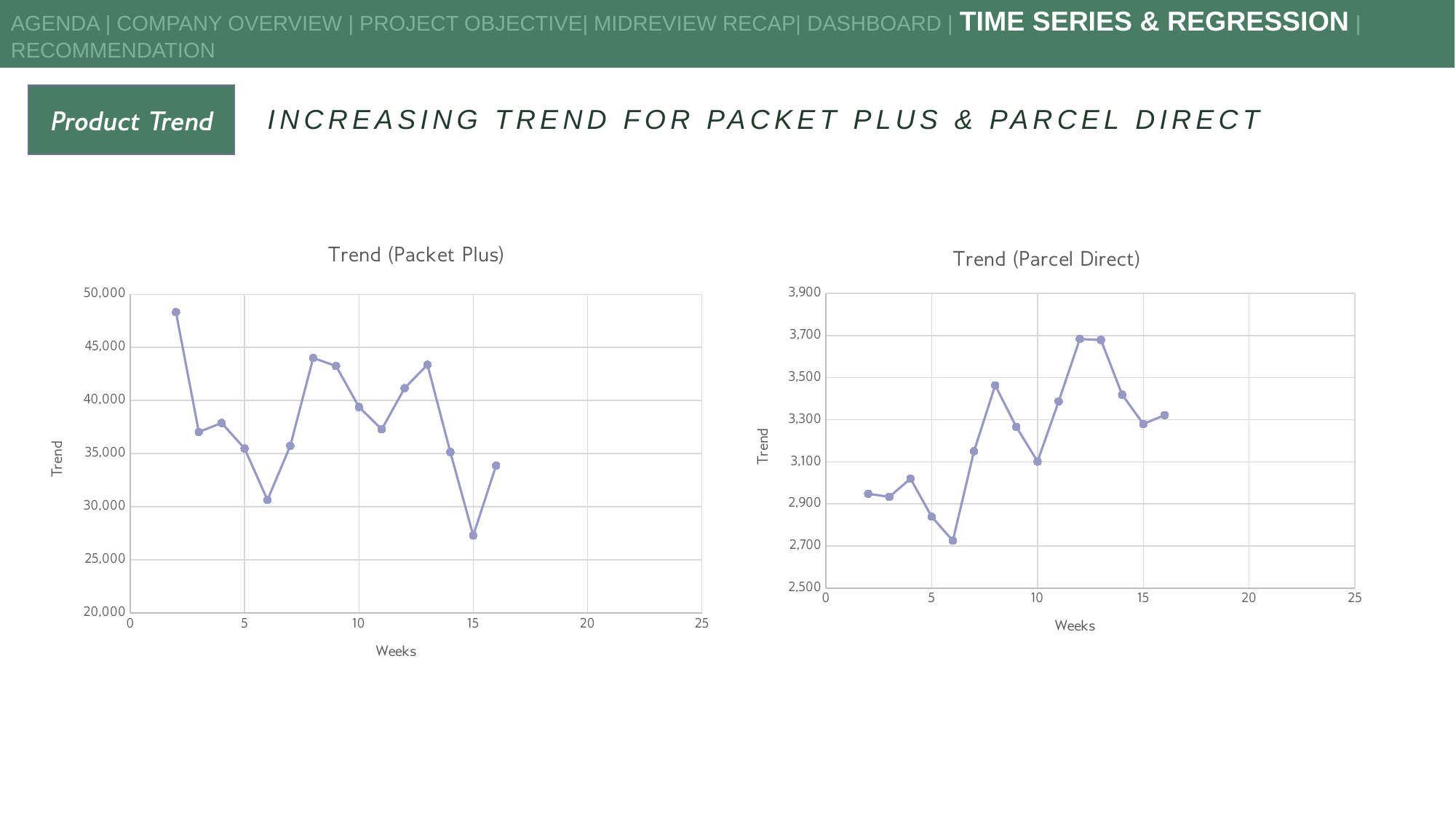

AGENDA | COMPANY OVERVIEW | PROJECT OBJECTIVE| MIDREVIEW RECAP| DASHBOARD | TIME SERIES & REGRESSION | RECOMMENDATION
Product Trend
# INCREASING TREND FOR PACKET PLUS & PARCEL DIRECT

### Chart: Trend (Packet Plus)

| Category |  |
|---|---|

### Chart: Trend (Parcel Direct)

| Category |  |
|---|---|